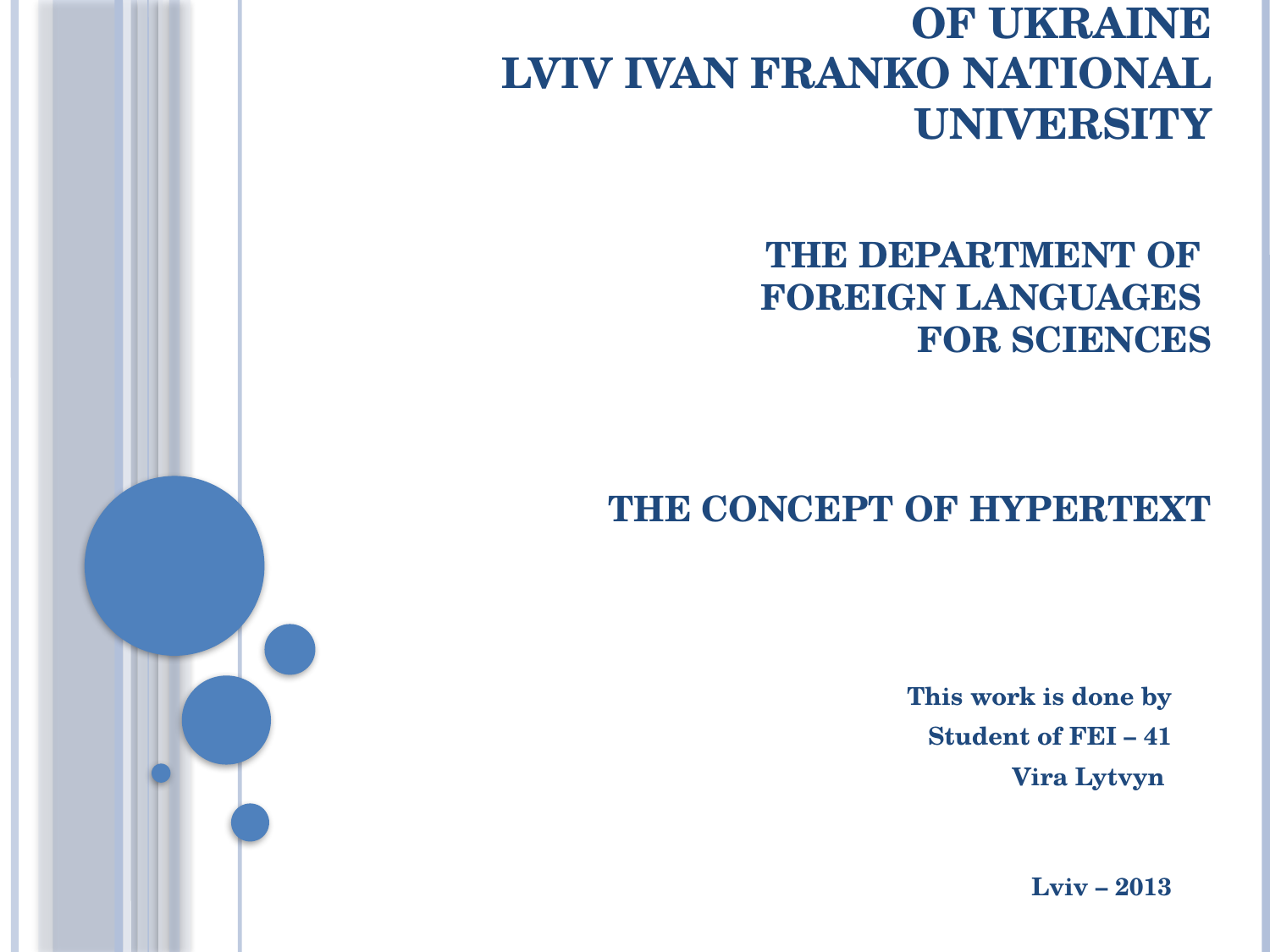

# Ministry of Education and Science of Ukraine Lviv Ivan Franko National University The Department of Foreign Languages for Sciences The concept of hypertext
This work is done by
Student of FEI – 41
Vira Lytvyn

Lviv – 2013